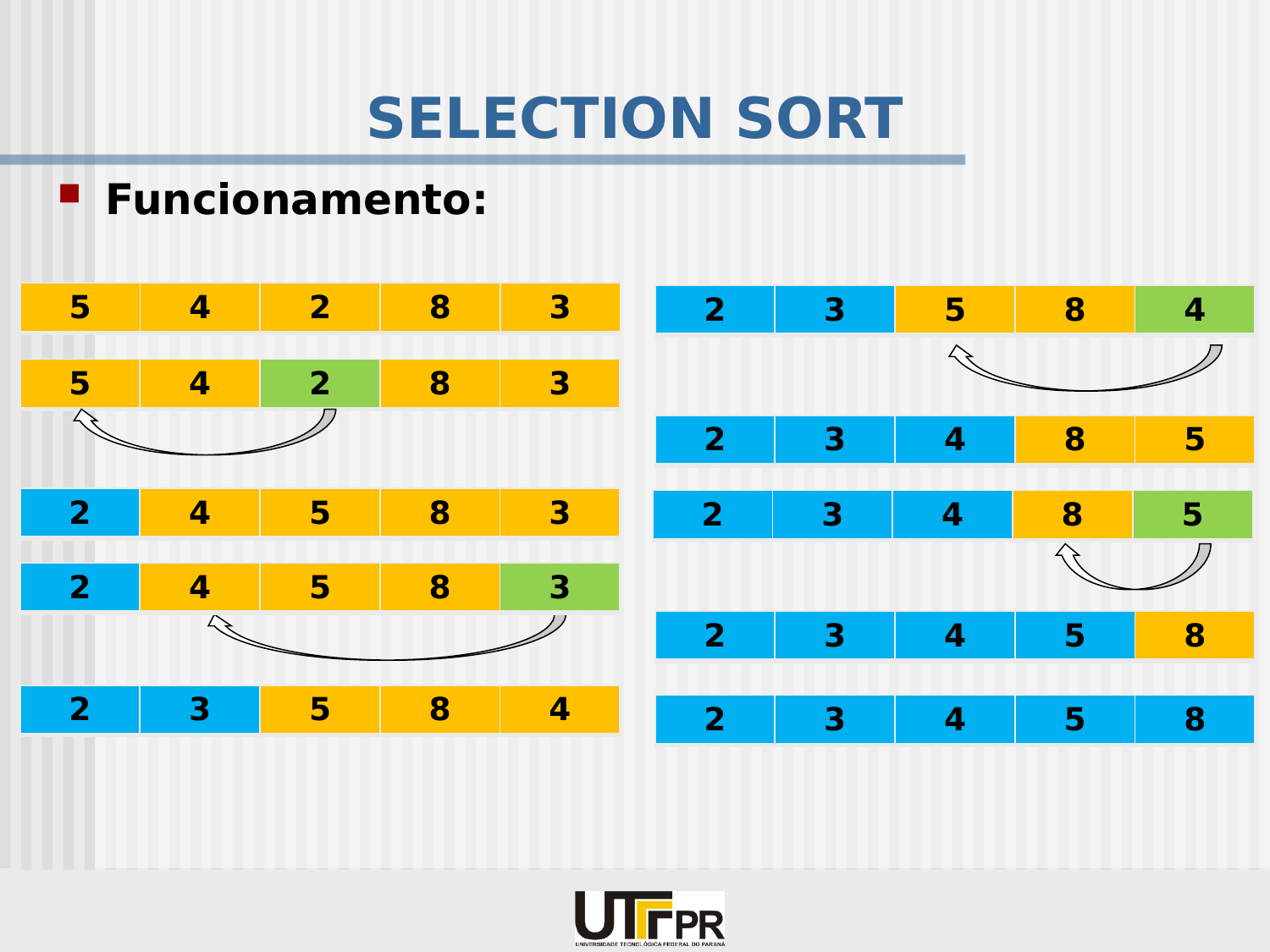

# SELECTION SORT
Funcionamento:

| 5 | 4 | 2 | 8 | 3 |
| --- | --- | --- | --- | --- |
| 2 | 3 | 5 | 8 | 4 |
| --- | --- | --- | --- | --- |

| 5 | 4 | 2 | 8 | 3 |
| --- | --- | --- | --- | --- |
| 2 | 3 | 4 | 8 | 5 |
| --- | --- | --- | --- | --- |

| 2 | 4 | 5 | 8 | 3 |
| --- | --- | --- | --- | --- |
| 2 | 3 | 4 | 8 | 5 |
| --- | --- | --- | --- | --- |
| 2 | 4 | 5 | 8 | 3 |
| --- | --- | --- | --- | --- |
| 2 | 3 | 4 | 5 | 8 |
| --- | --- | --- | --- | --- |
| 2 | 3 | 5 | 8 | 4 |
| --- | --- | --- | --- | --- |
| 2 | 3 | 4 | 5 | 8 |
| --- | --- | --- | --- | --- |